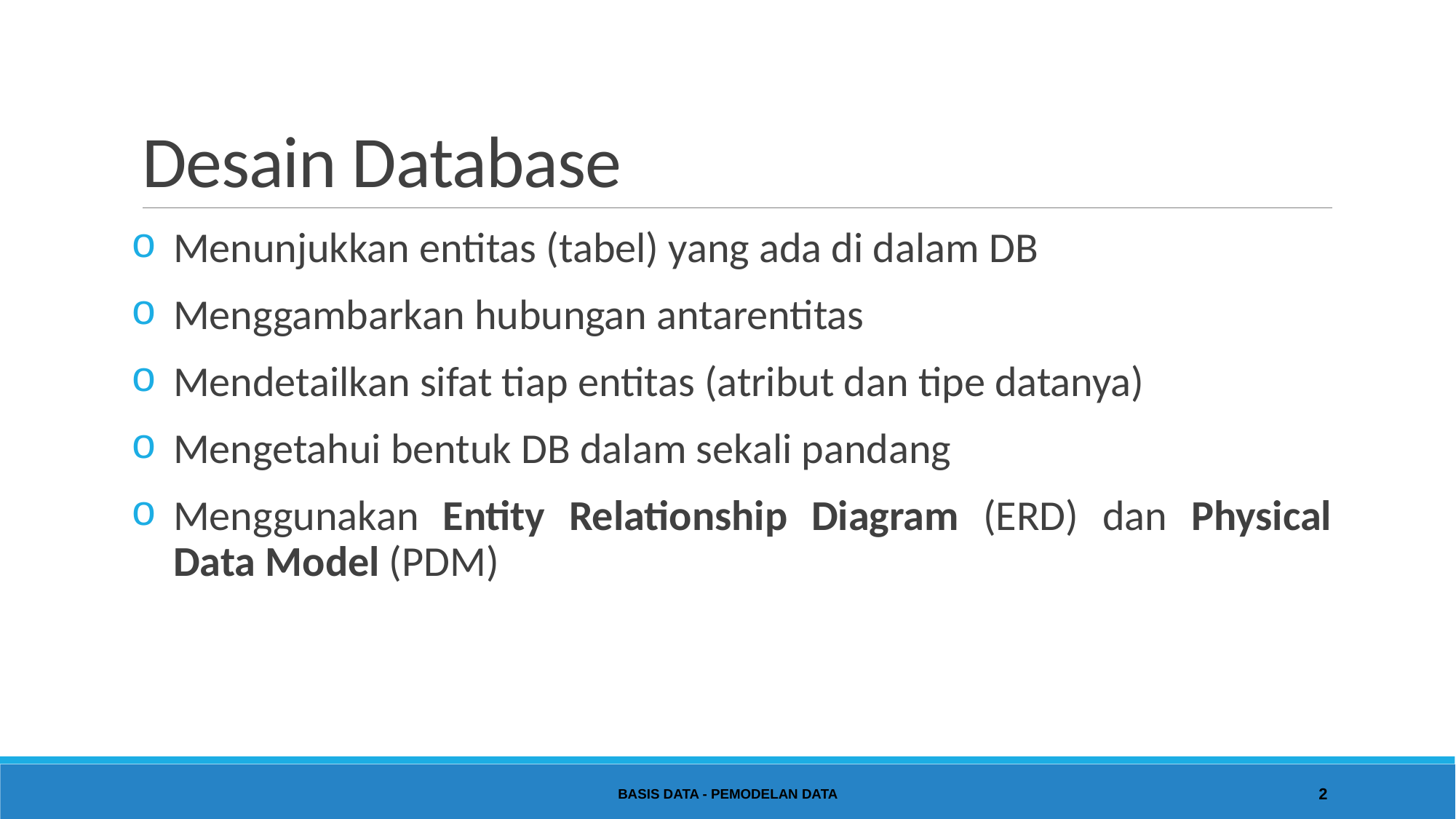

# Desain Database
Menunjukkan entitas (tabel) yang ada di dalam DB
Menggambarkan hubungan antarentitas
Mendetailkan sifat tiap entitas (atribut dan tipe datanya)
Mengetahui bentuk DB dalam sekali pandang
Menggunakan Entity Relationship Diagram (ERD) dan Physical Data Model (PDM)
Basis Data - Pemodelan Data
2